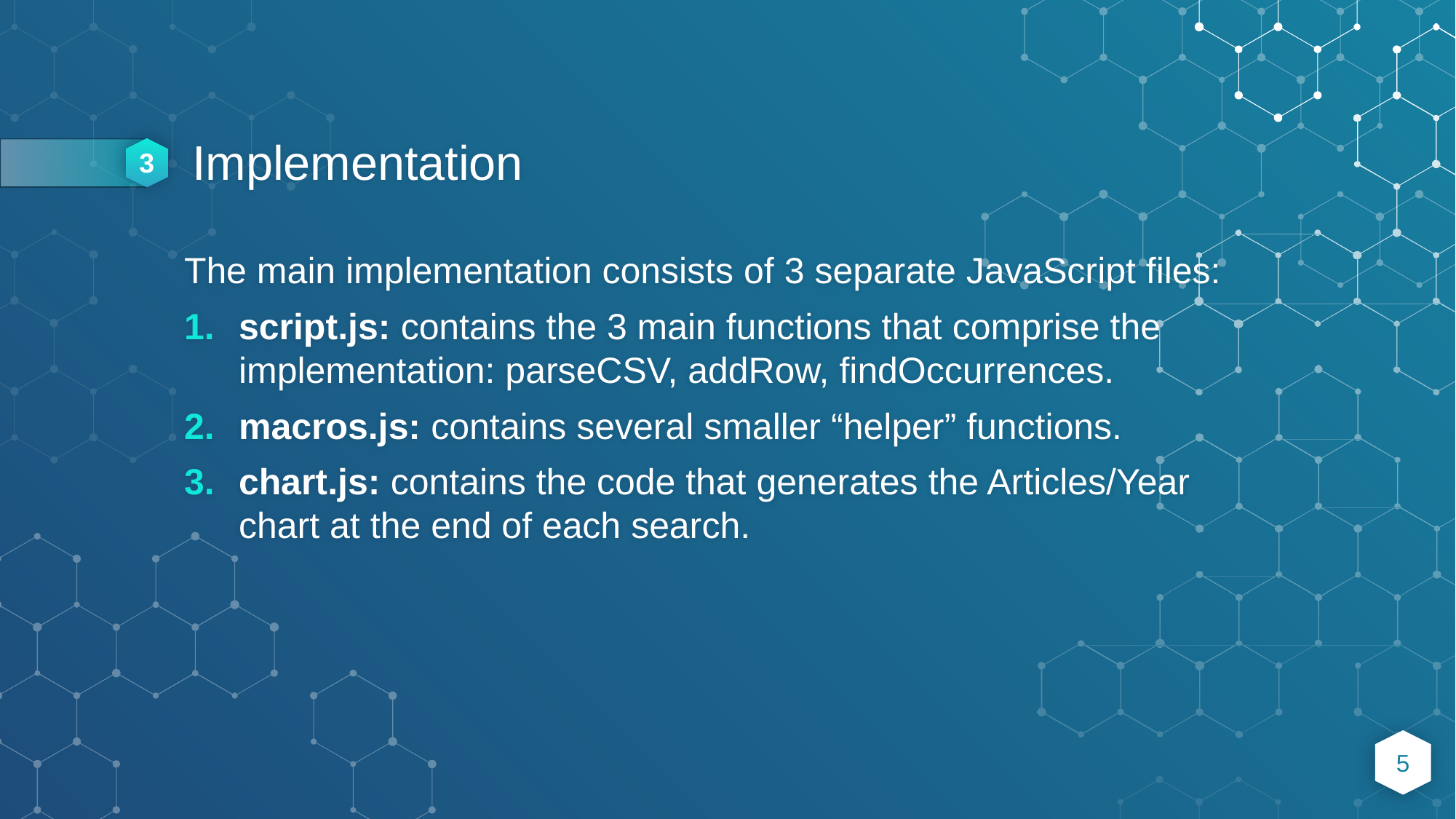

3
# Implementation
The main implementation consists of 3 separate JavaScript files:
script.js: contains the 3 main functions that comprise the implementation: parseCSV, addRow, findOccurrences.
macros.js: contains several smaller “helper” functions.
chart.js: contains the code that generates the Articles/Year chart at the end of each search.
5